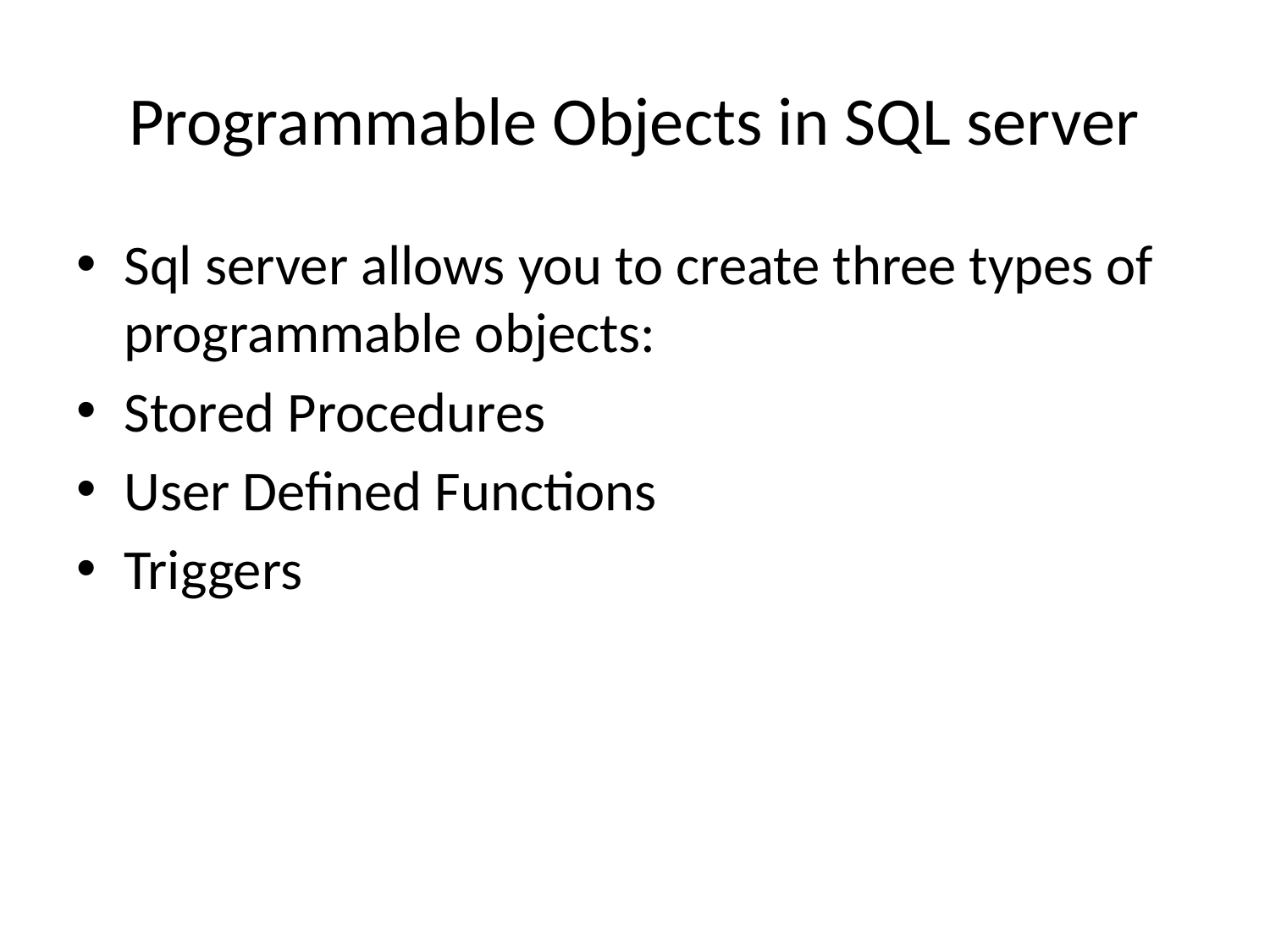

# Programmable Objects in SQL server
Sql server allows you to create three types of programmable objects:
Stored Procedures
User Defined Functions
Triggers